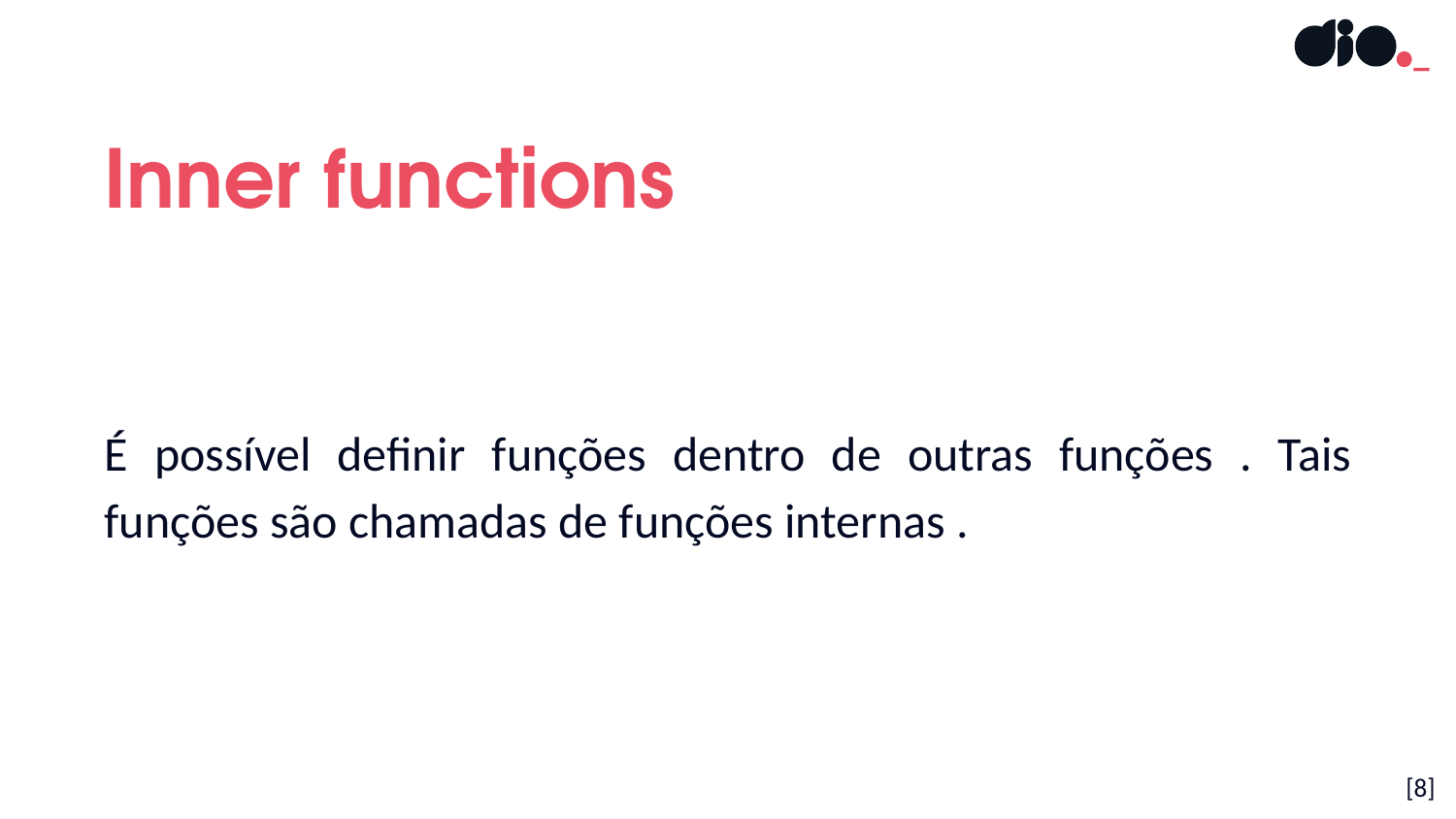

Inner functions
É possível definir funções dentro de outras funções . Tais funções são chamadas de funções internas .
[8]